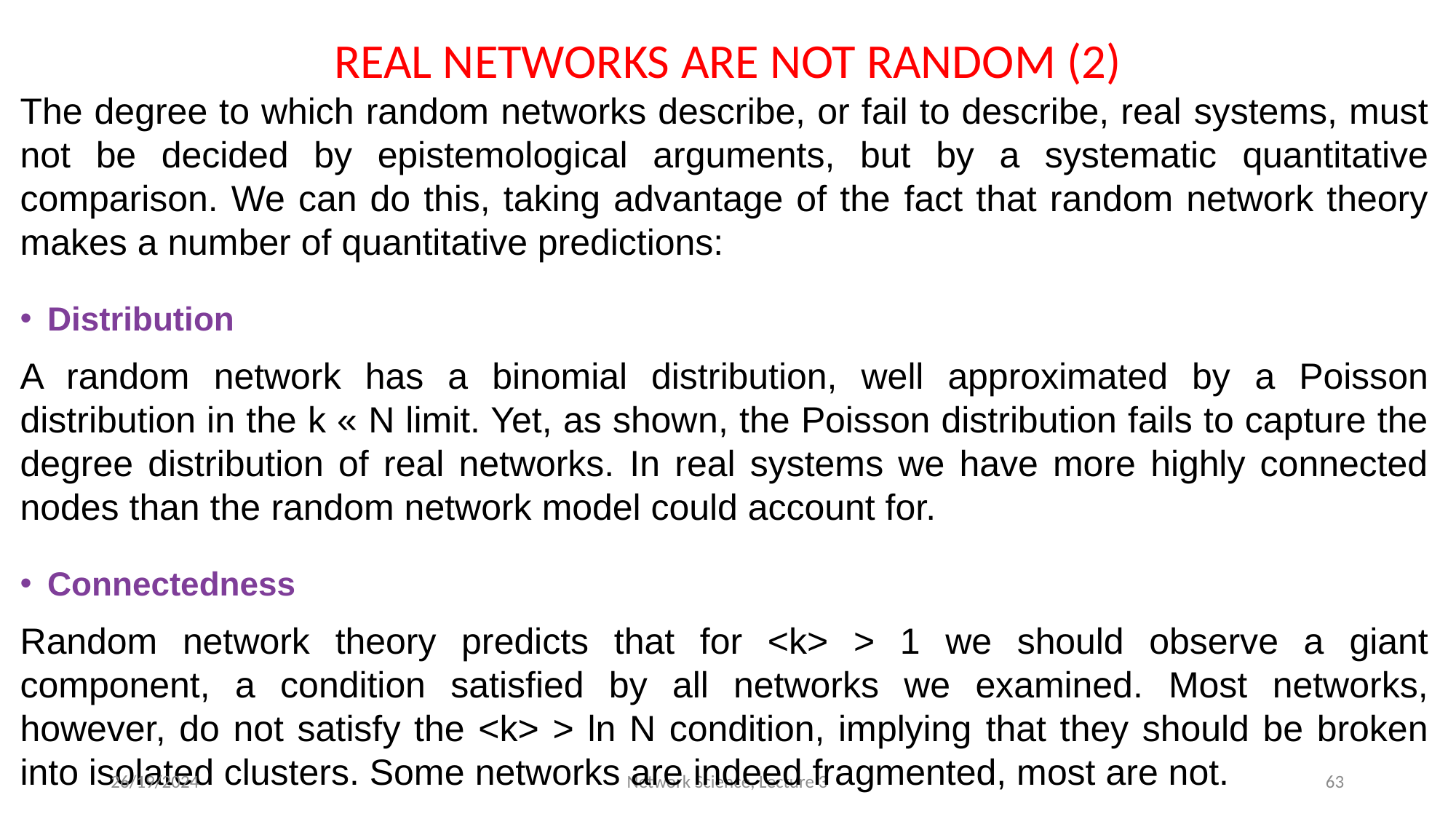

# REAL NETWORKS ARE NOT RANDOM (2)
The degree to which random networks describe, or fail to describe, real systems, must not be decided by epistemological arguments, but by a systematic quantitative comparison. We can do this, taking advantage of the fact that random network theory makes a number of quantitative predictions:
Distribution
A random network has a binomial distribution, well approximated by a Poisson distribution in the k « N limit. Yet, as shown, the Poisson distribution fails to capture the degree distribution of real networks. In real systems we have more highly connected nodes than the random network model could account for.
Connectedness
Random network theory predicts that for <k> > 1 we should observe a giant component, a condition satisfied by all networks we examined. Most networks, however, do not satisfy the <k> > ln N condition, implying that they should be broken into isolated clusters. Some networks are indeed fragmented, most are not.

26/19/2024
Network Science, Lecture 3
63